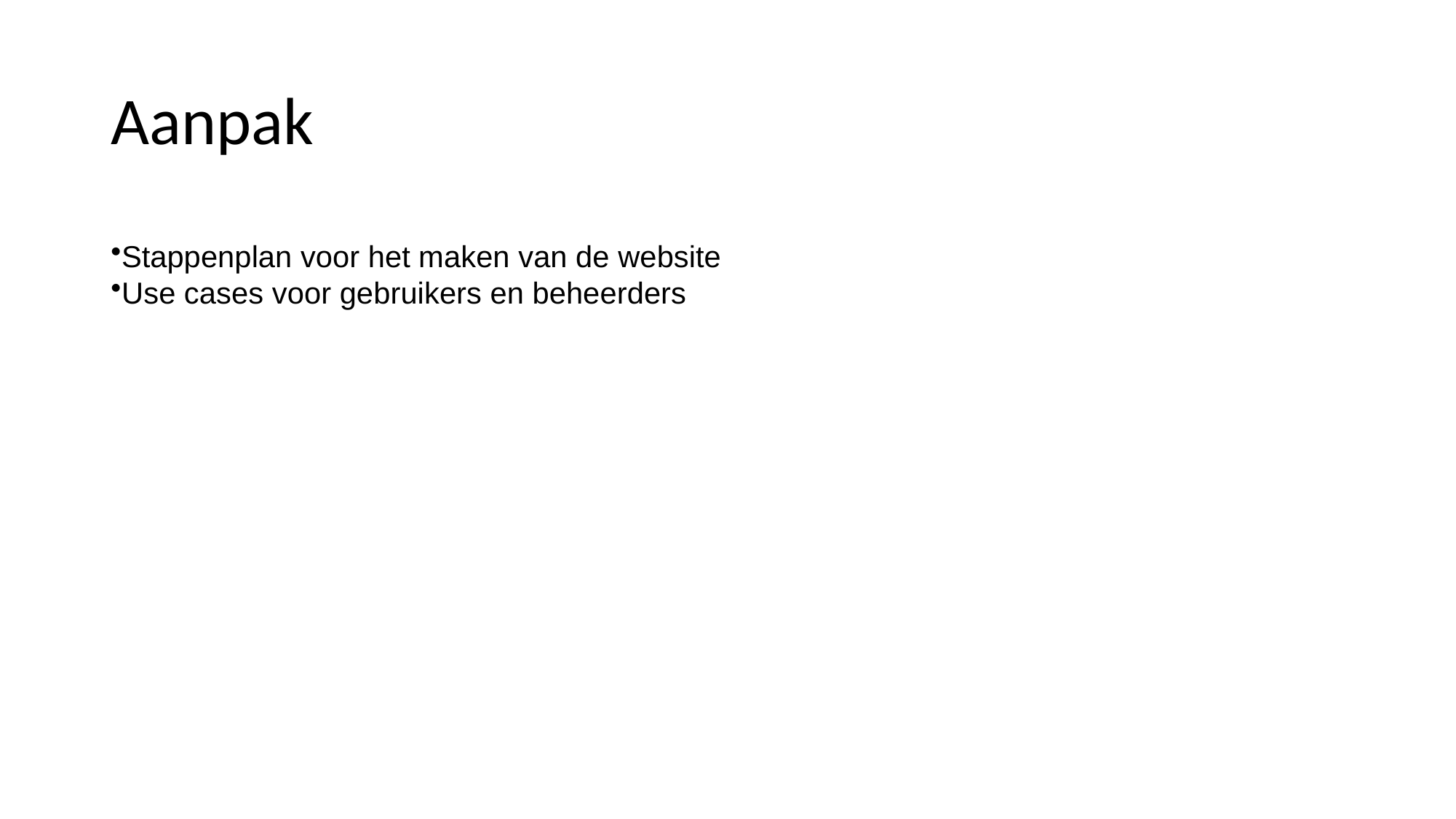

# Aanpak

Stappenplan voor het maken van de website
Use cases voor gebruikers en beheerders